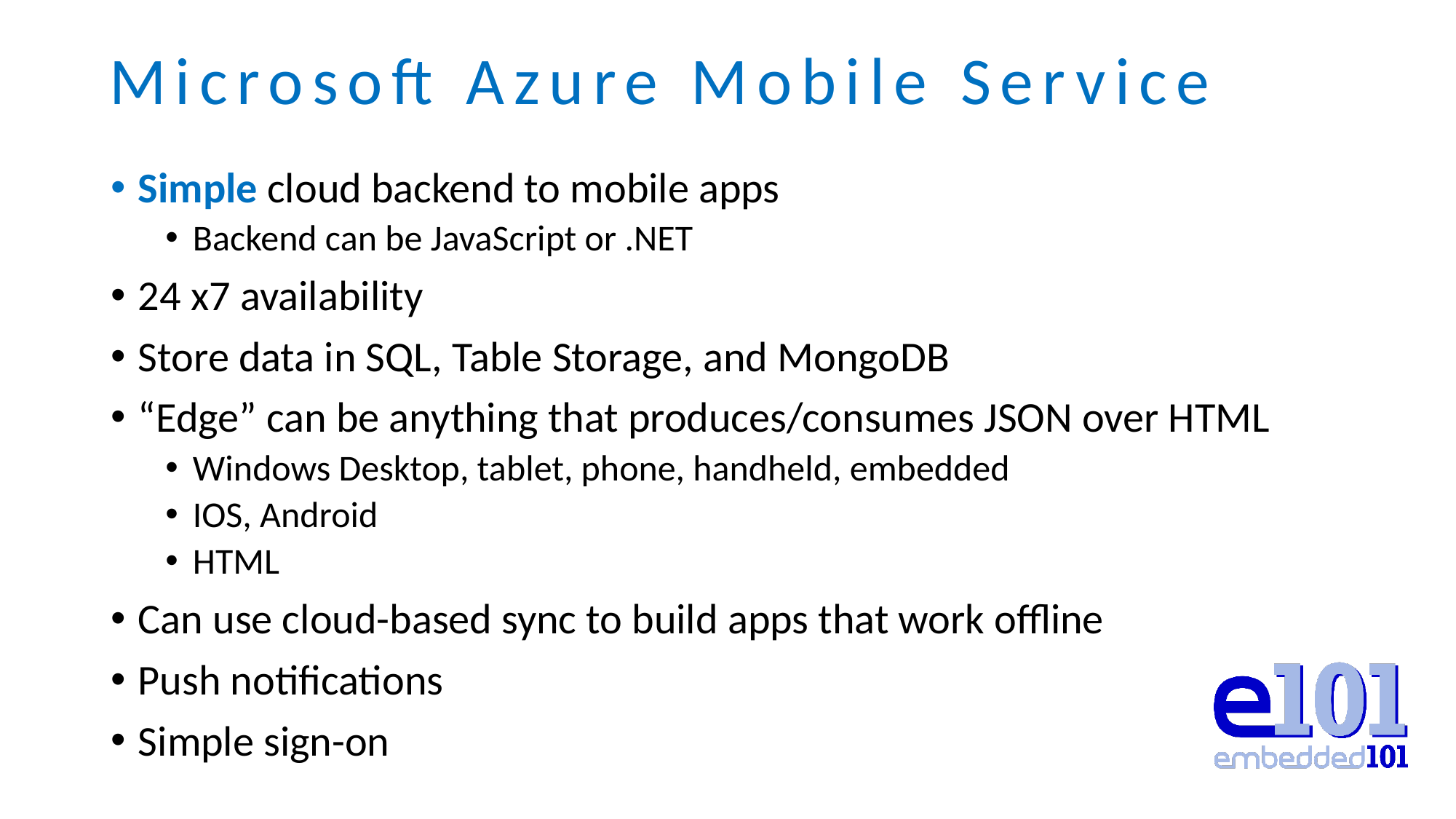

# Microsoft Azure Mobile Service
Simple cloud backend to mobile apps
Backend can be JavaScript or .NET
24 x7 availability
Store data in SQL, Table Storage, and MongoDB
“Edge” can be anything that produces/consumes JSON over HTML
Windows Desktop, tablet, phone, handheld, embedded
IOS, Android
HTML
Can use cloud-based sync to build apps that work offline
Push notifications
Simple sign-on